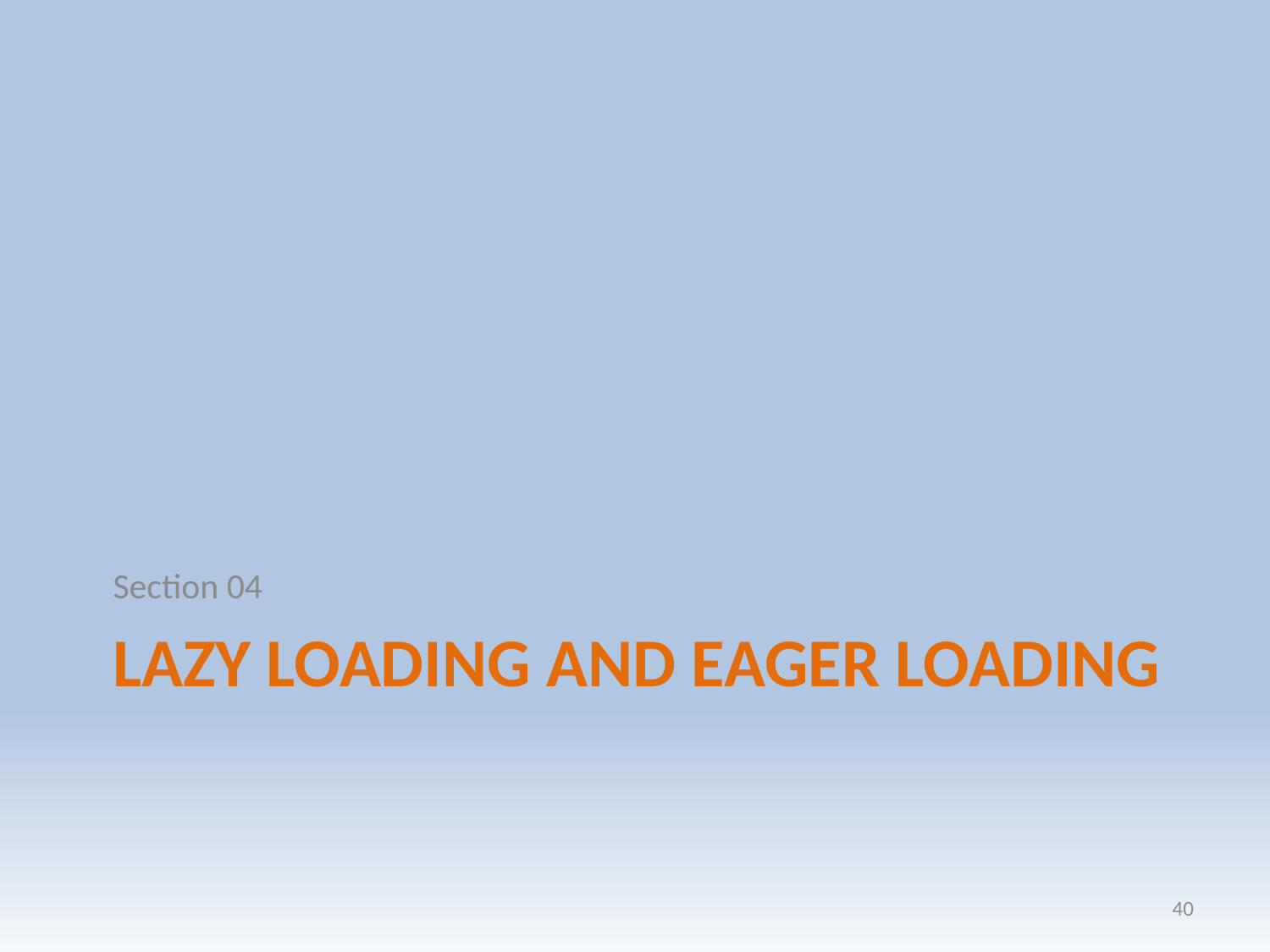

Section 04
# Lazy loading and Eager loading
40